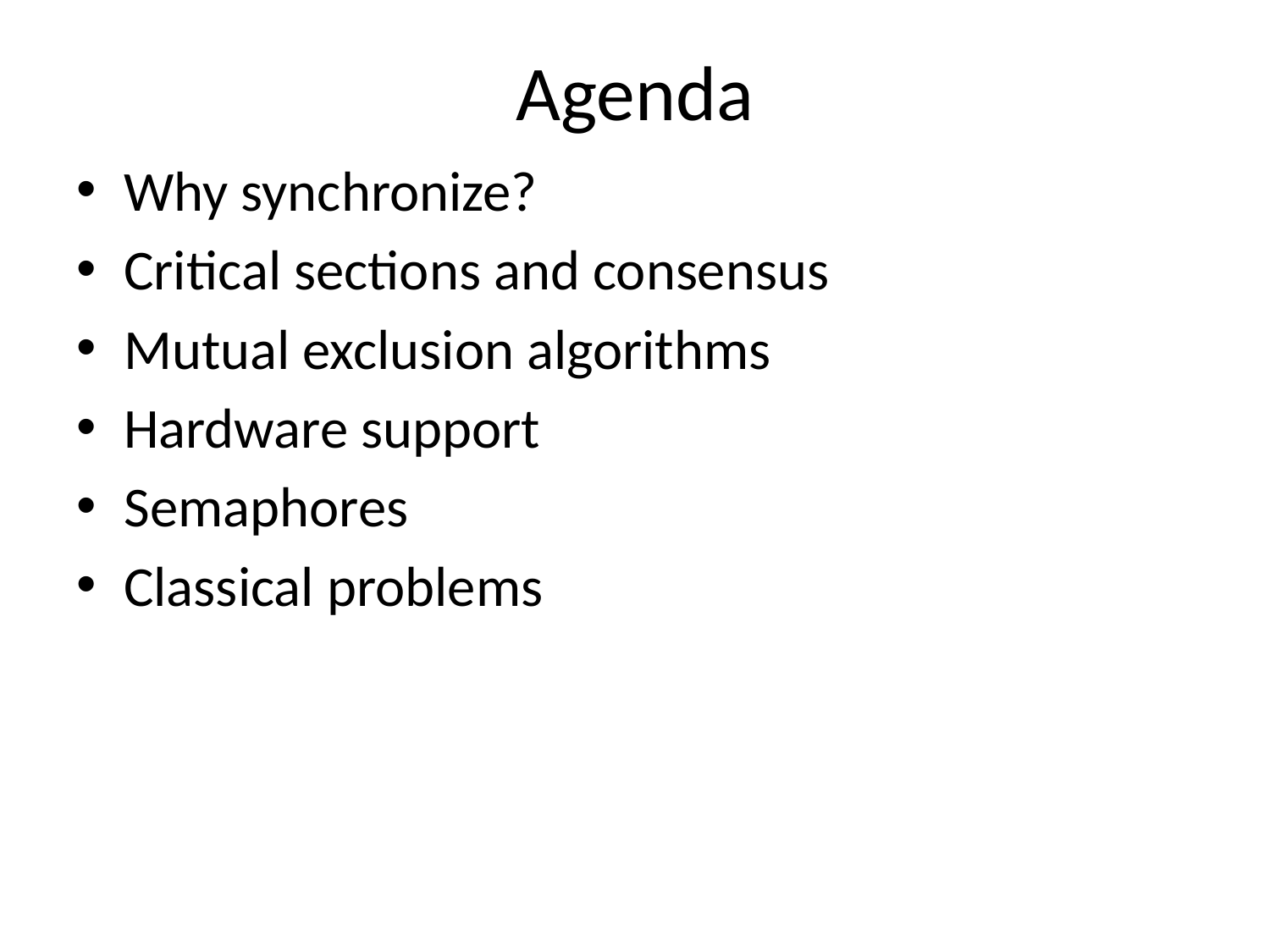

# Agenda
Why synchronize?
Critical sections and consensus
Mutual exclusion algorithms
Hardware support
Semaphores
Classical problems